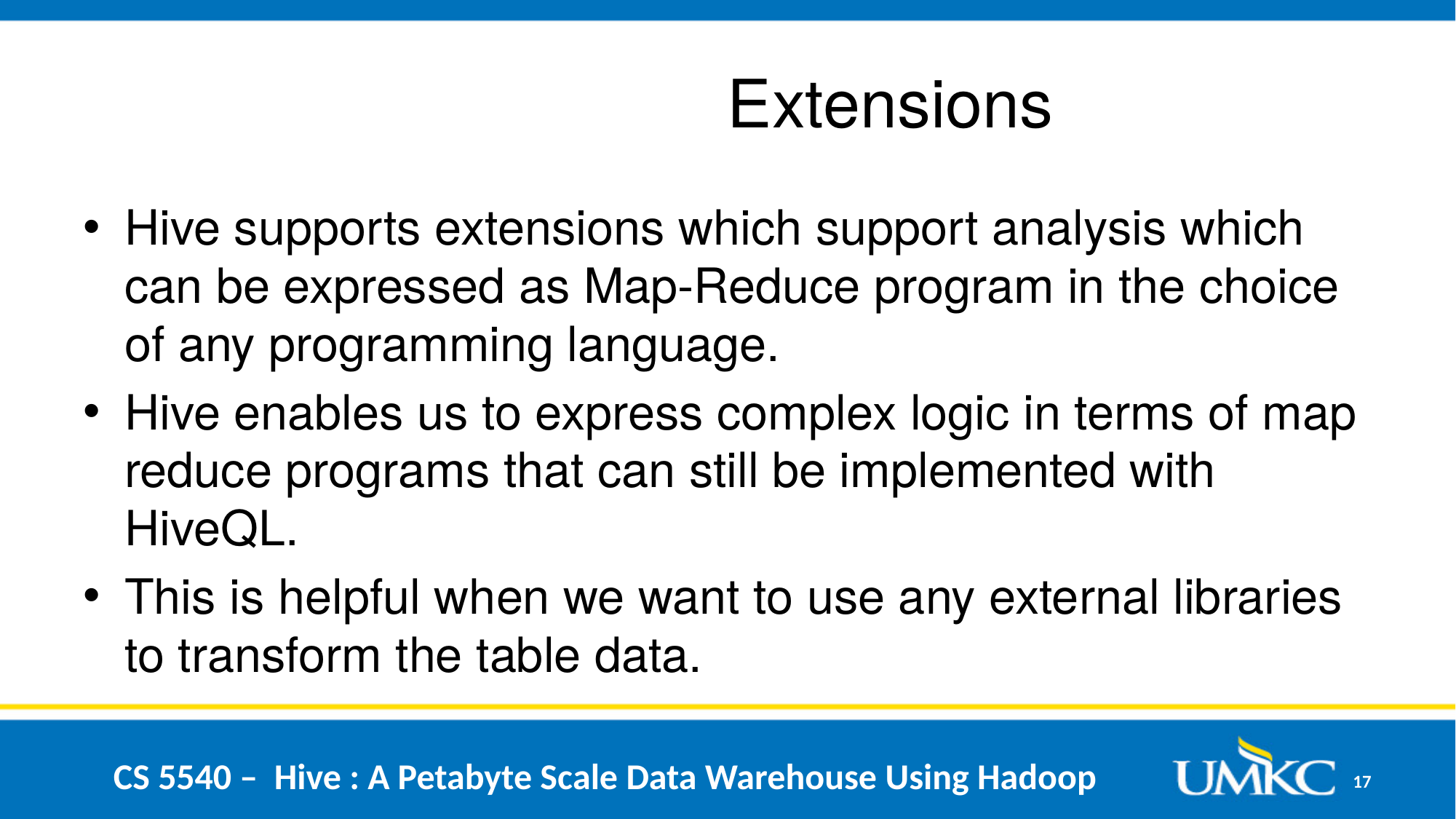

# Extensions
Hive supports extensions which support analysis which can be expressed as Map-Reduce program in the choice of any programming language.
Hive enables us to express complex logic in terms of map reduce programs that can still be implemented with HiveQL.
This is helpful when we want to use any external libraries to transform the table data.
CS 5540 –  Hive : A Petabyte Scale Data Warehouse Using Hadoop
17